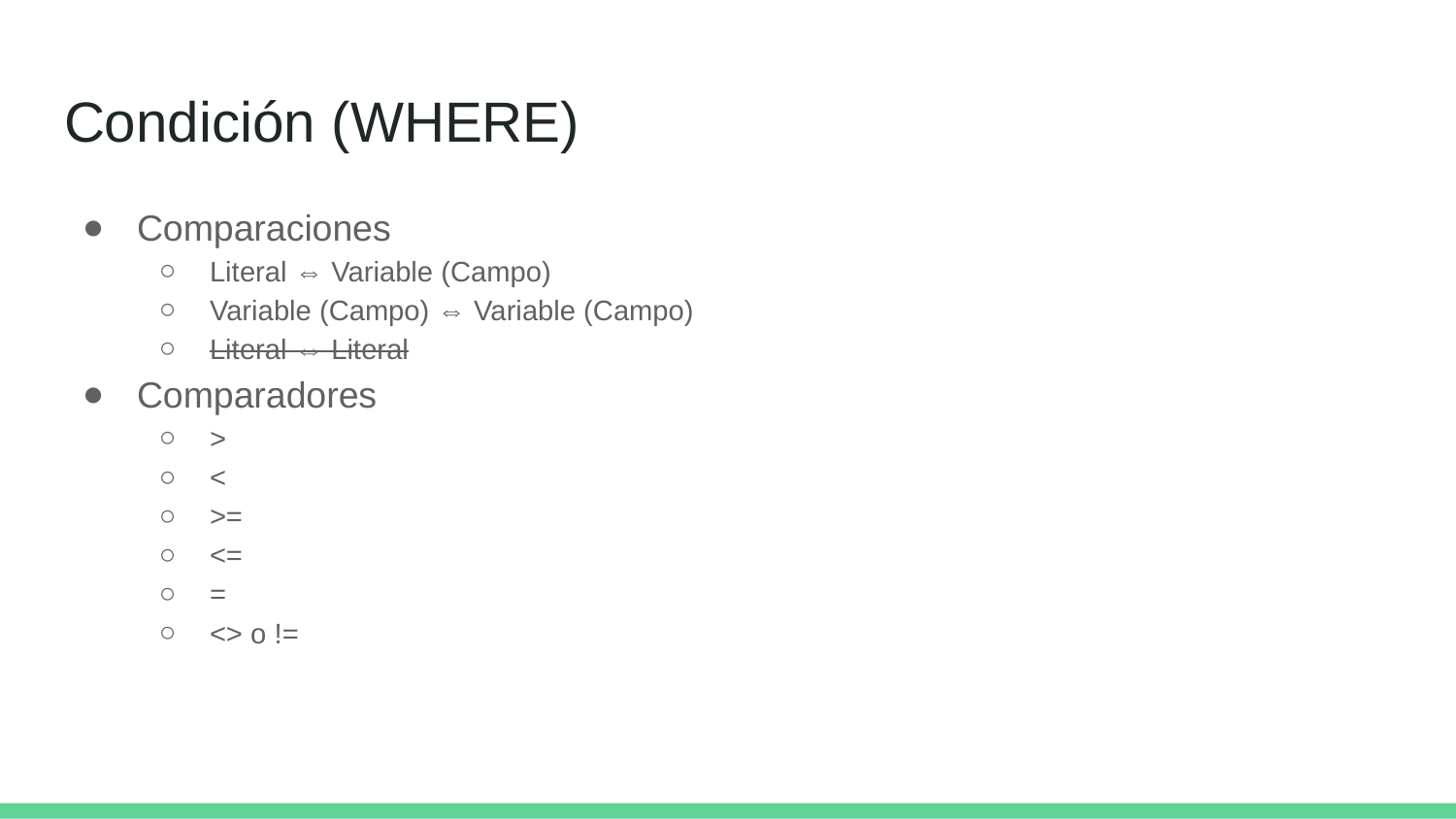

# Condición (WHERE)
Comparaciones
Literal ⇔ Variable (Campo)
Variable (Campo) ⇔ Variable (Campo)
Literal ⇔ Literal
Comparadores
>
<
>=
<=
=
<> o !=